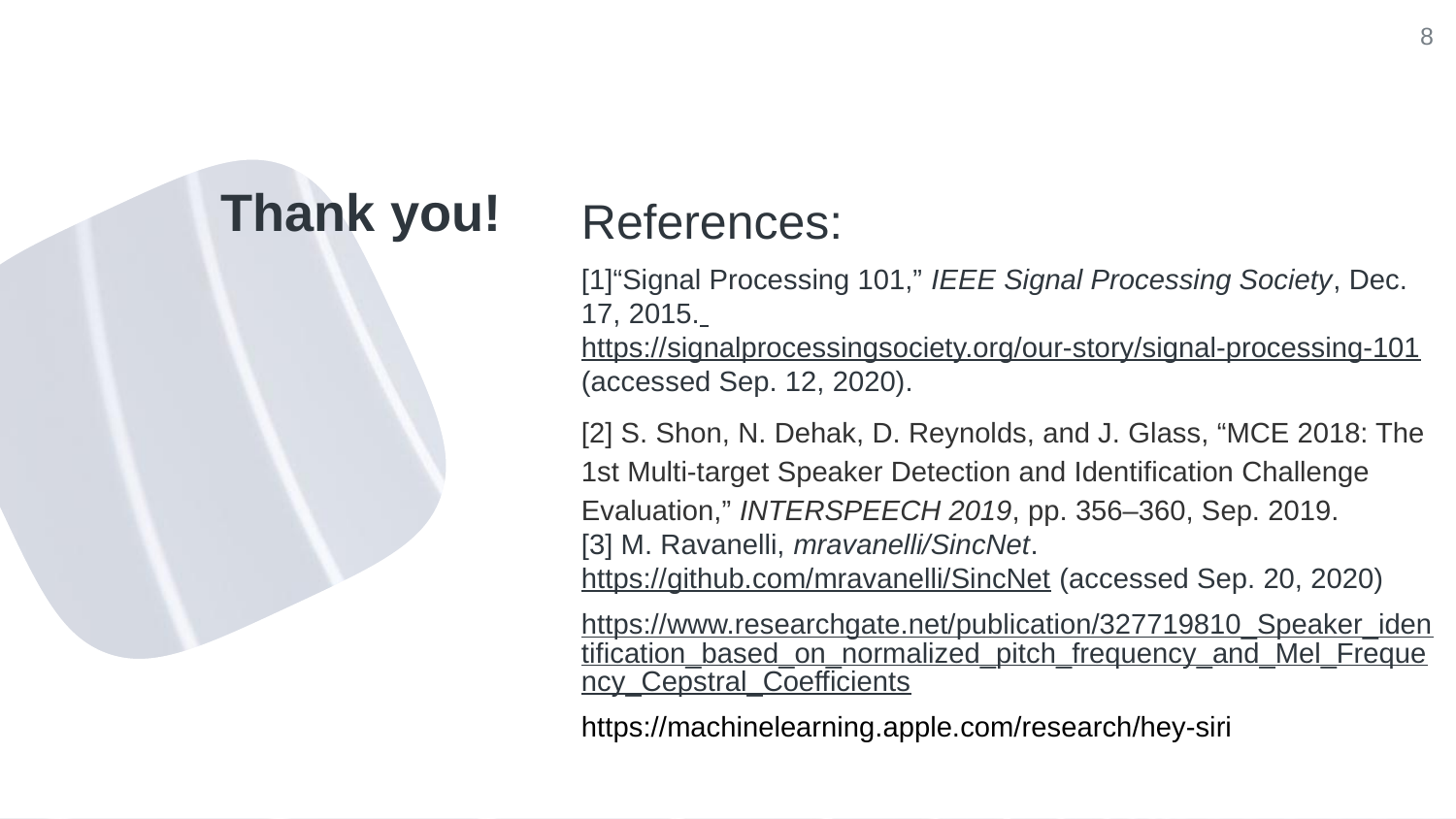

8
# Thank you!
References:
[1]“Signal Processing 101,” IEEE Signal Processing Society, Dec. 17, 2015. https://signalprocessingsociety.org/our-story/signal-processing-101 (accessed Sep. 12, 2020).
[2] S. Shon, N. Dehak, D. Reynolds, and J. Glass, “MCE 2018: The 1st Multi-target Speaker Detection and Identification Challenge Evaluation,” INTERSPEECH 2019, pp. 356–360, Sep. 2019.
[3] M. Ravanelli, mravanelli/SincNet. https://github.com/mravanelli/SincNet (accessed Sep. 20, 2020)
https://www.researchgate.net/publication/327719810_Speaker_identification_based_on_normalized_pitch_frequency_and_Mel_Frequency_Cepstral_Coefficients
https://machinelearning.apple.com/research/hey-siri